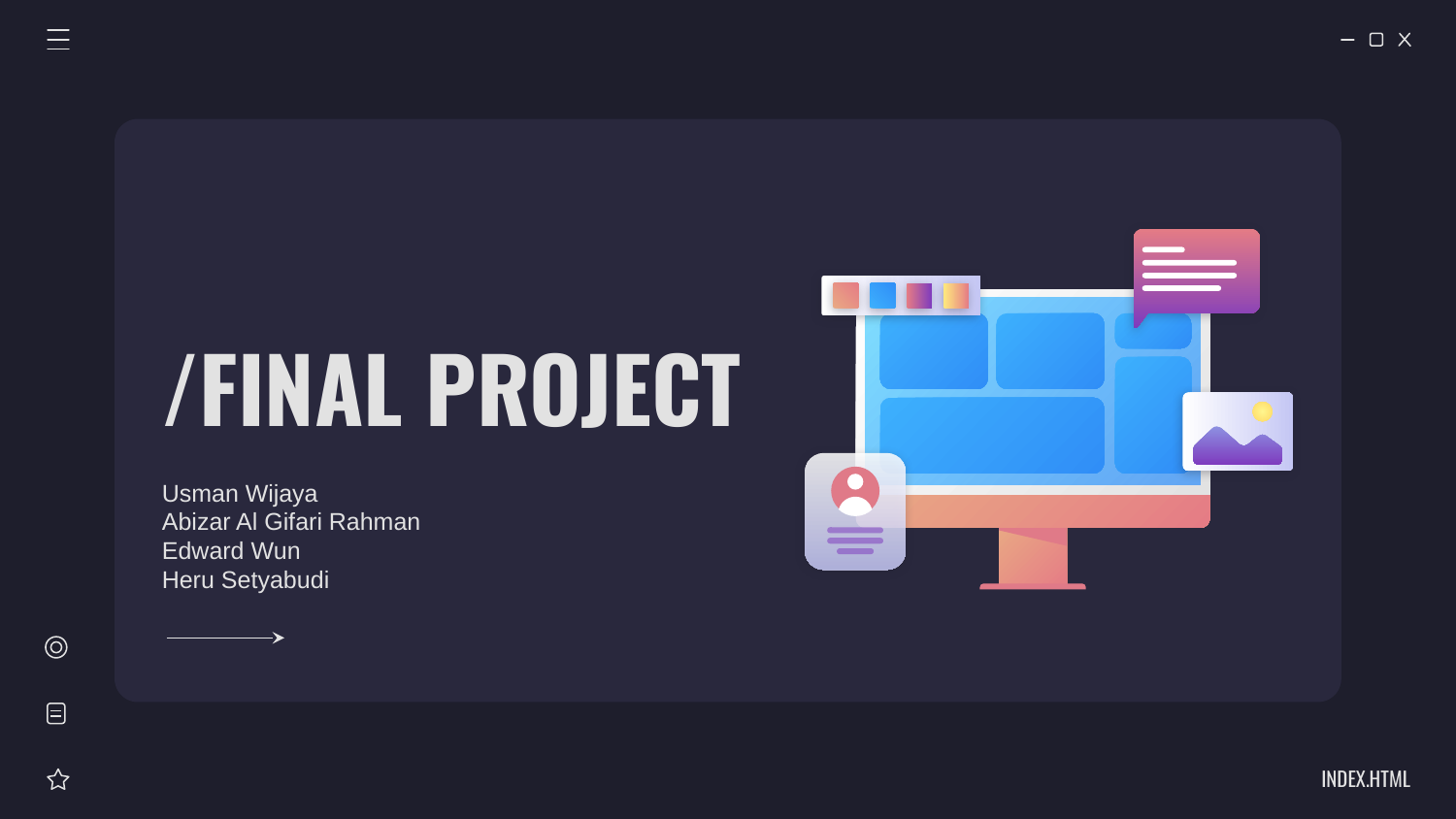

# /FINAL PROJECT

Usman Wijaya
Abizar Al Gifari Rahman
Edward Wun
Heru Setyabudi

INDEX.HTML